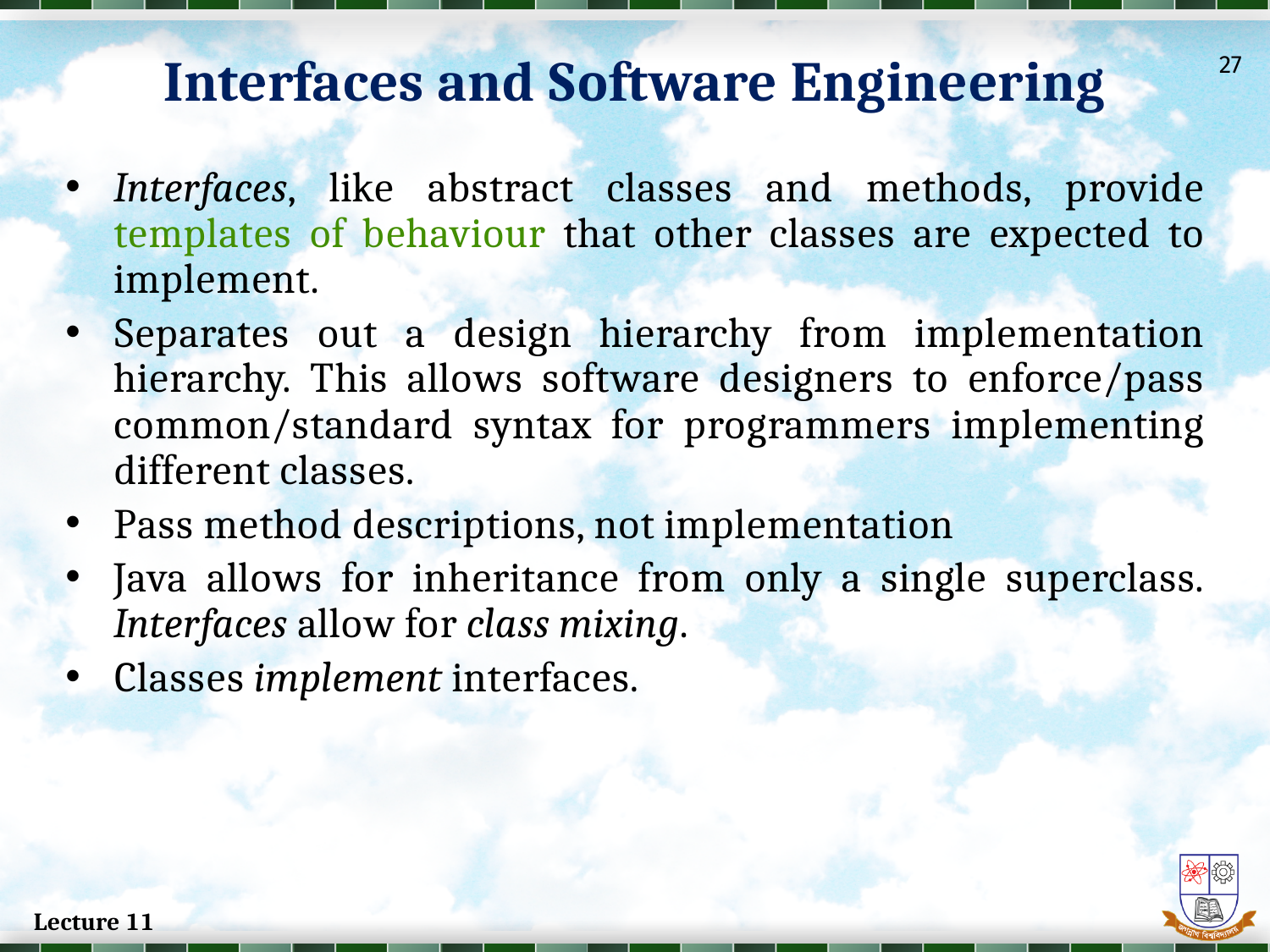

# Interfaces and Software Engineering
27
Interfaces, like abstract classes and methods, provide templates of behaviour that other classes are expected to implement.
Separates out a design hierarchy from implementation hierarchy. This allows software designers to enforce/pass common/standard syntax for programmers implementing different classes.
Pass method descriptions, not implementation
Java allows for inheritance from only a single superclass. Interfaces allow for class mixing.
Classes implement interfaces.